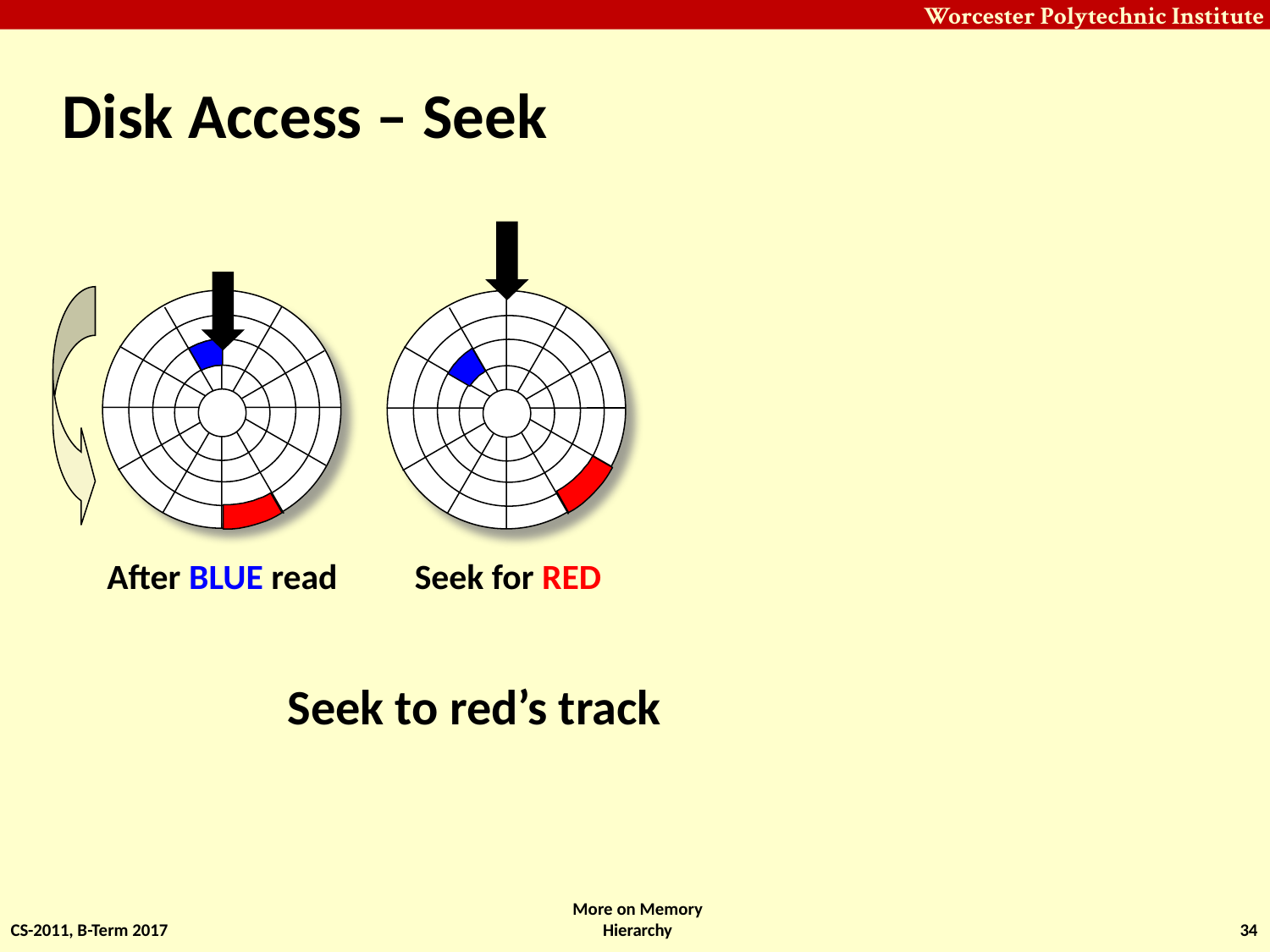

# Disk Access – Seek

After BLUE read
Seek for RED
Seek to red’s track
CS-2011, B-Term 2017
More on Memory Hierarchy
34